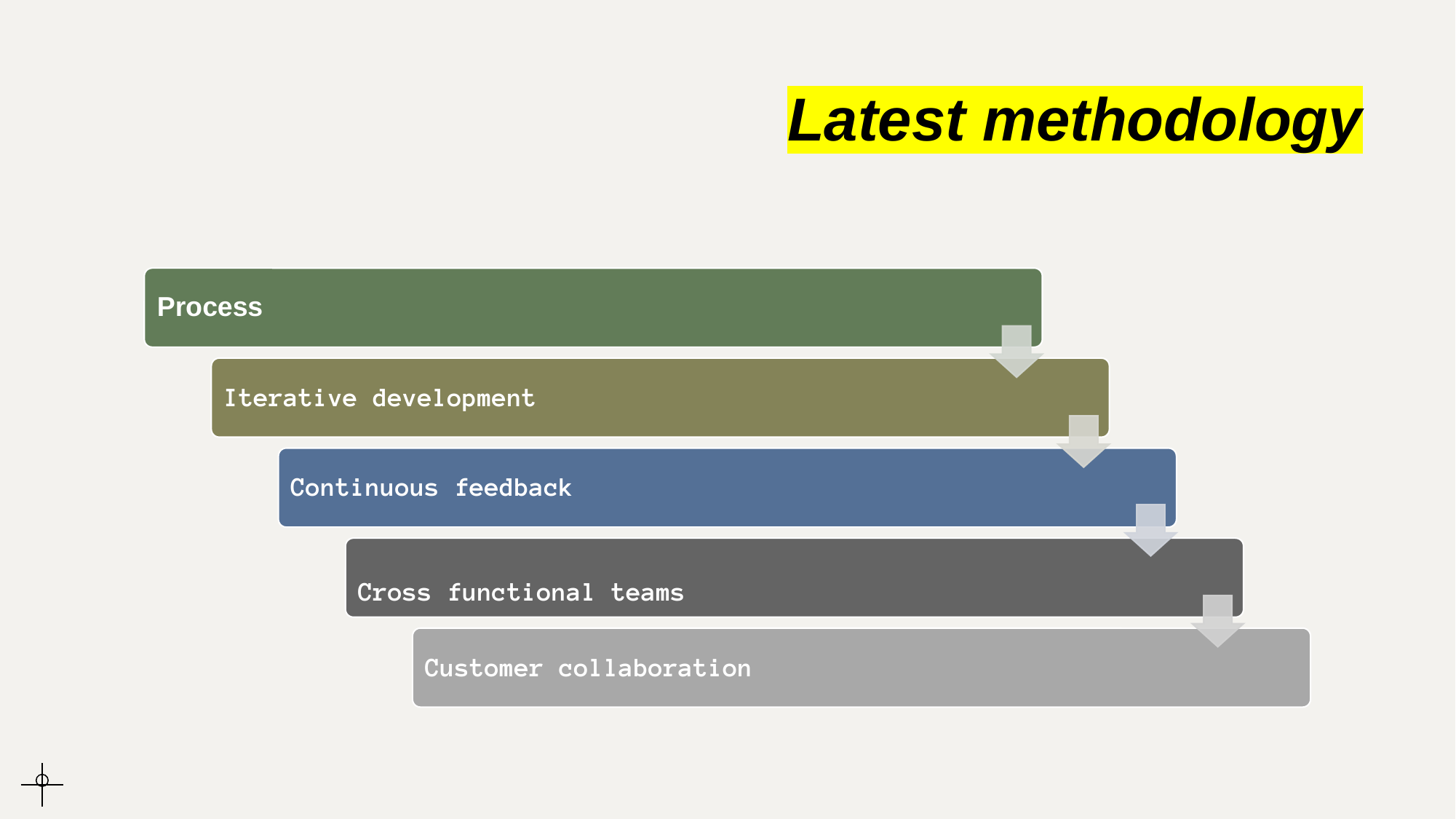

# Latest methodology
Process
Iterative development
Continuous feedback
Cross functional teams
Customer collaboration